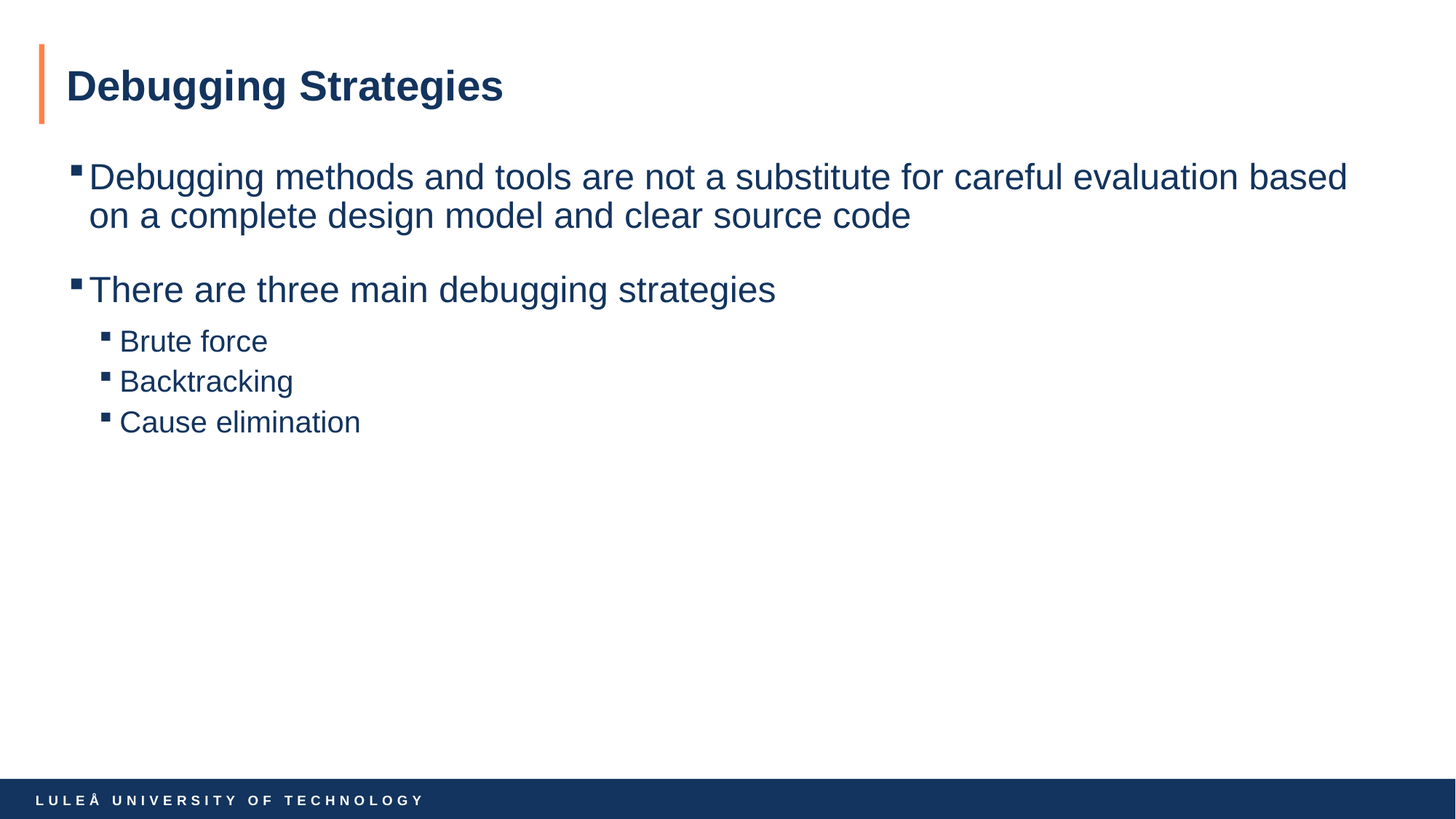

# Debugging Strategies
Debugging methods and tools are not a substitute for careful evaluation based on a complete design model and clear source code
There are three main debugging strategies
Brute force
Backtracking
Cause elimination
35